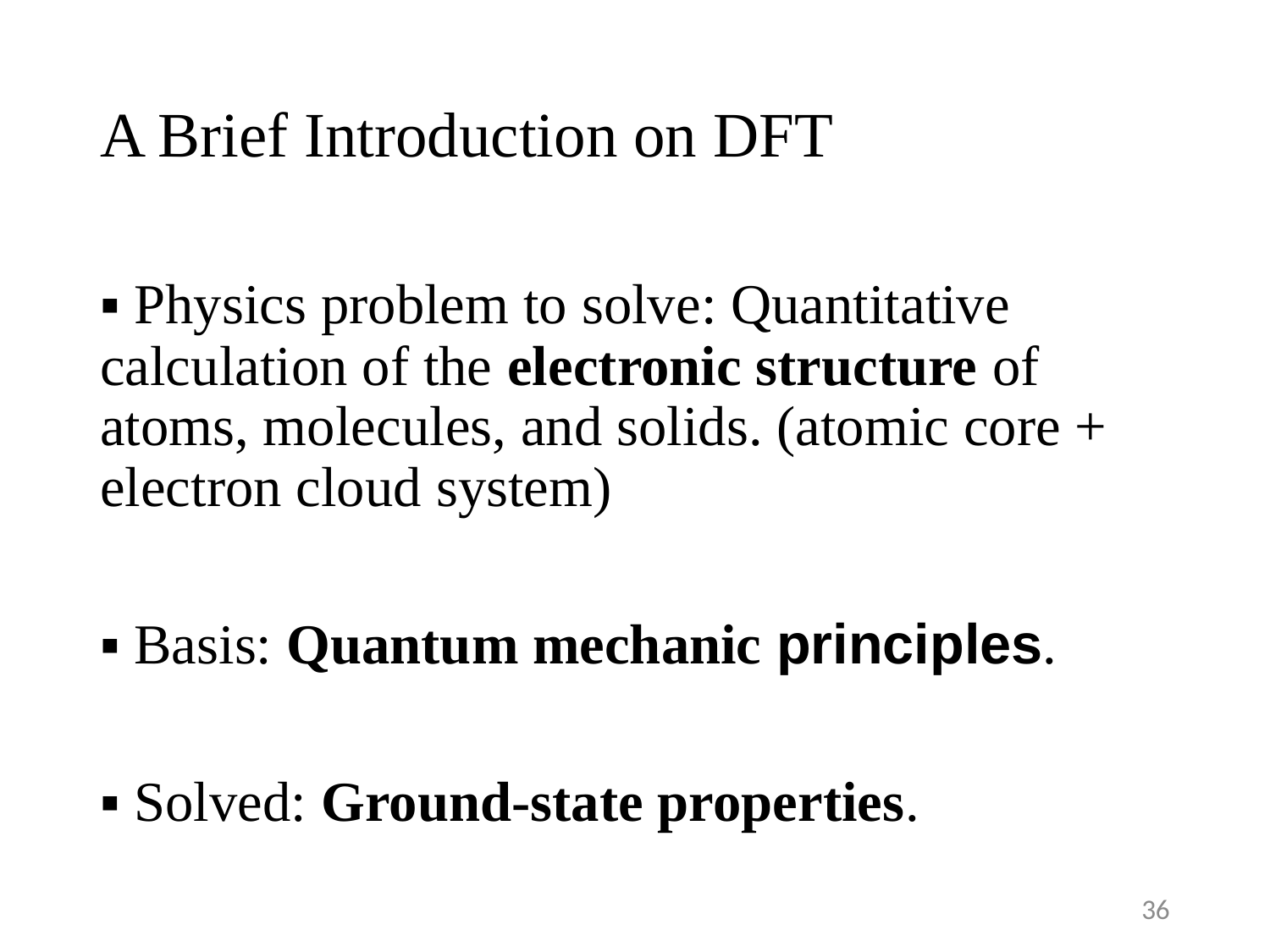

# A Brief Introduction on DFT
▪ Physics problem to solve: Quantitative calculation of the electronic structure of atoms, molecules, and solids. (atomic core + electron cloud system)

▪ Basis: Quantum mechanic principles.

▪ Solved: Ground-state properties.
36